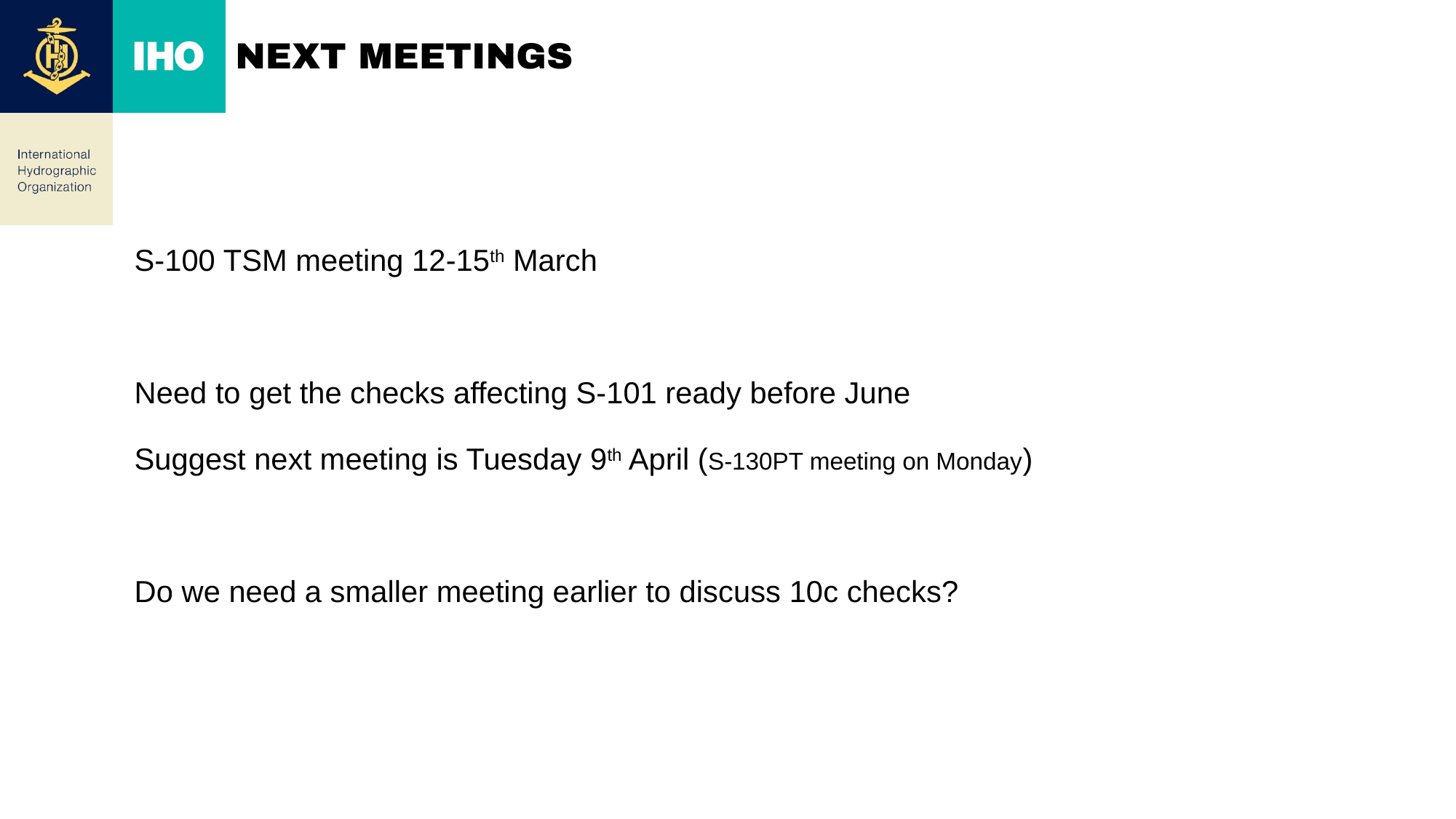

# Next meetings

S-100 TSM meeting 12-15th March

Need to get the checks affecting S-101 ready before June
Suggest next meeting is Tuesday 9th April (S-130PT meeting on Monday)

Do we need a smaller meeting earlier to discuss 10c checks?